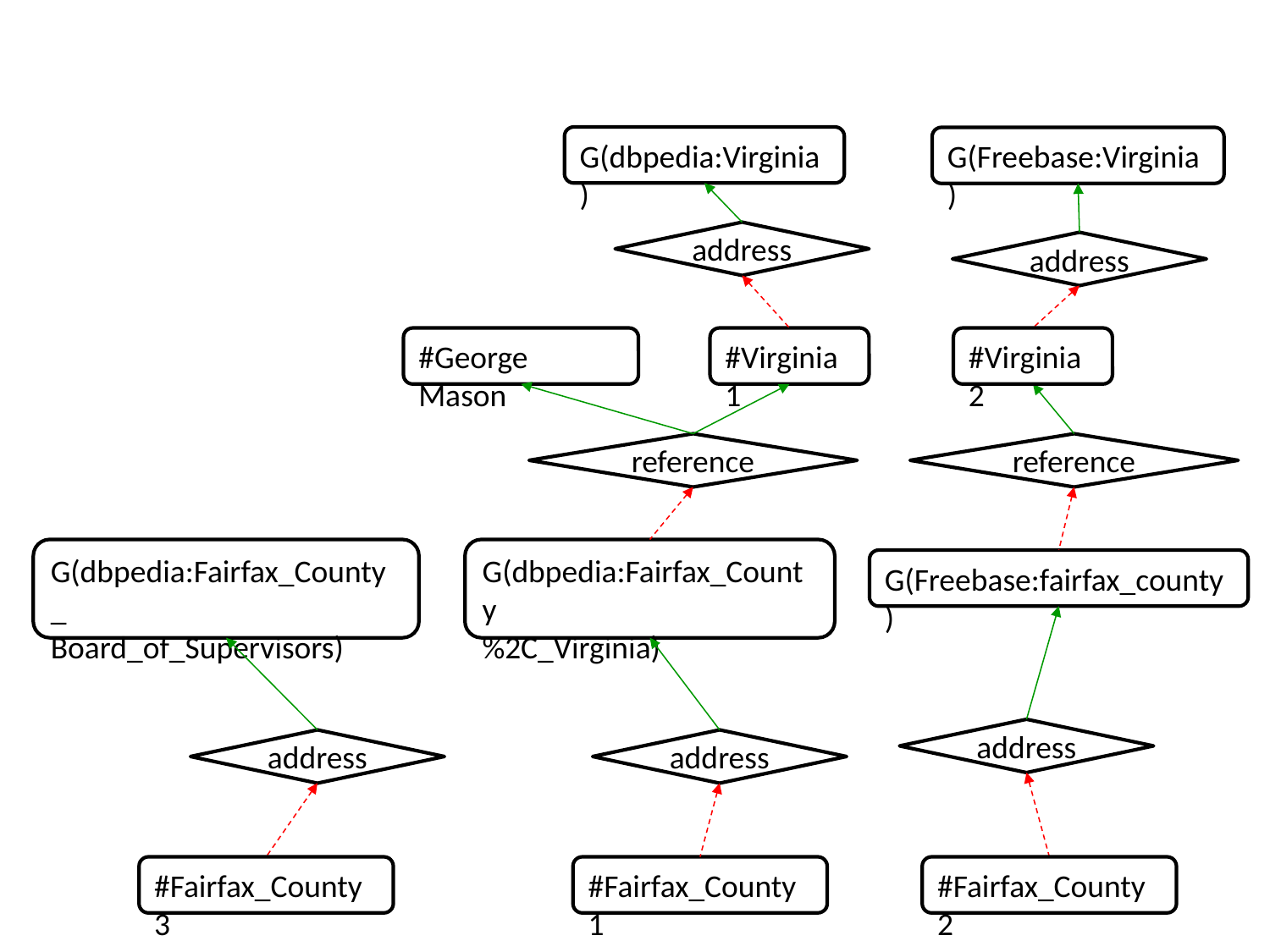

G(dbpedia:Virginia)
G(Freebase:Virginia)
address
address
#George Mason
#Virginia1
#Virginia2
reference
reference
G(dbpedia:Fairfax_County_
Board_of_Supervisors)
G(dbpedia:Fairfax_County
%2C_Virginia)
G(Freebase:fairfax_county)
address
address
address
#Fairfax_County3
#Fairfax_County1
#Fairfax_County2